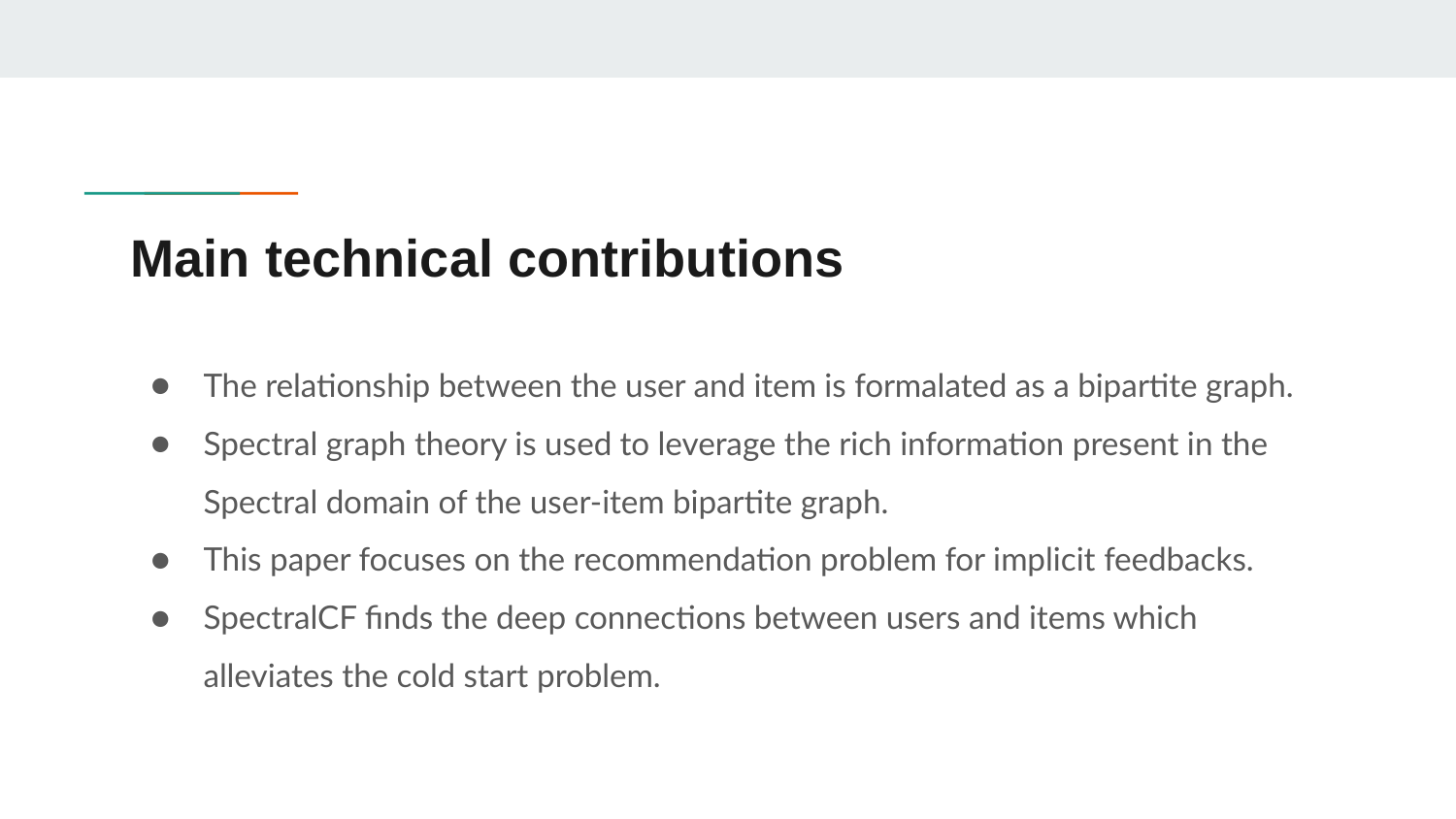

# Main technical contributions
The relationship between the user and item is formalated as a bipartite graph.
Spectral graph theory is used to leverage the rich information present in the Spectral domain of the user-item bipartite graph.
This paper focuses on the recommendation problem for implicit feedbacks.
SpectralCF finds the deep connections between users and items which alleviates the cold start problem.